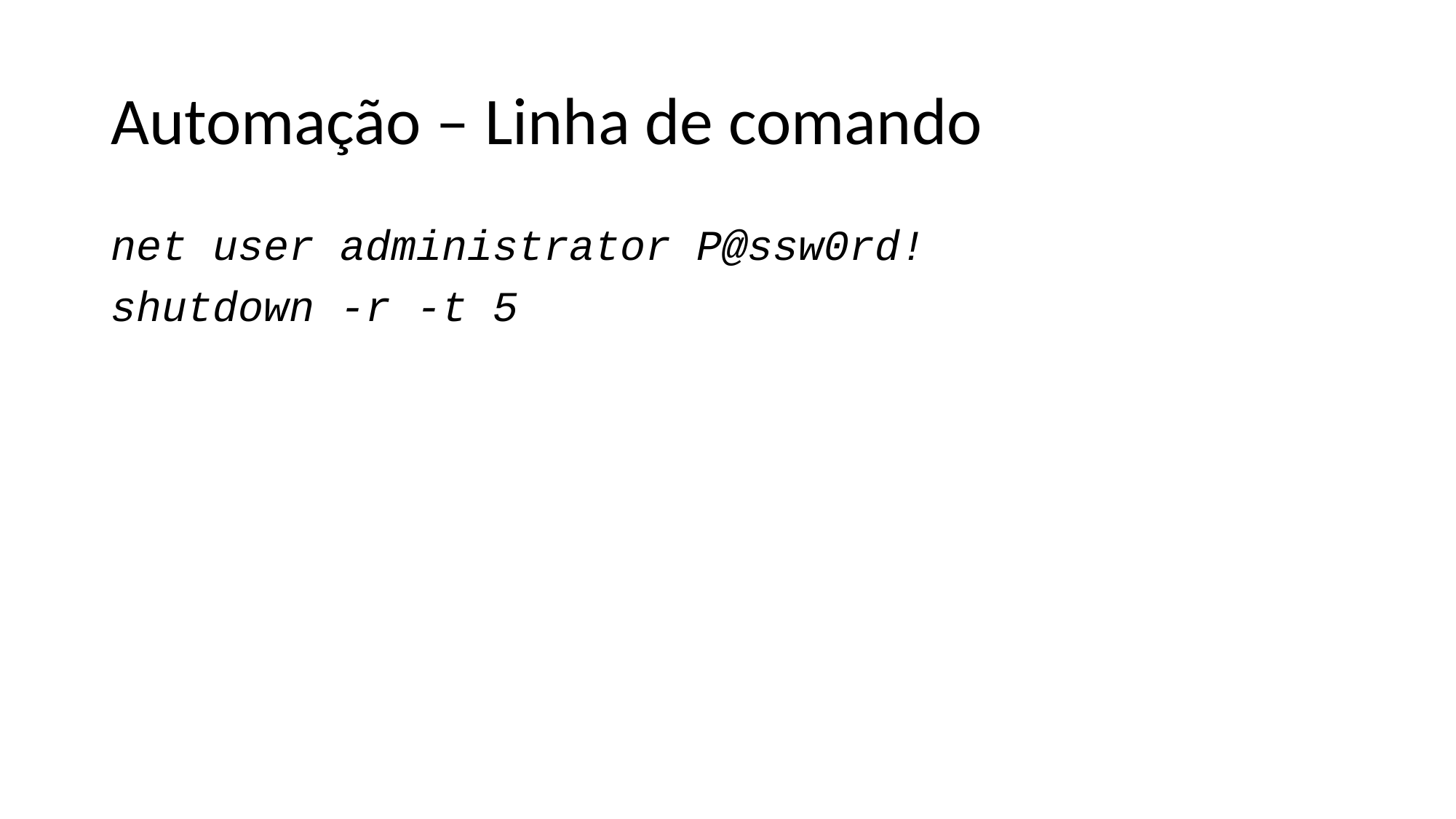

# Automação – Linha de comando
net user administrator P@ssw0rd!
shutdown -r -t 5